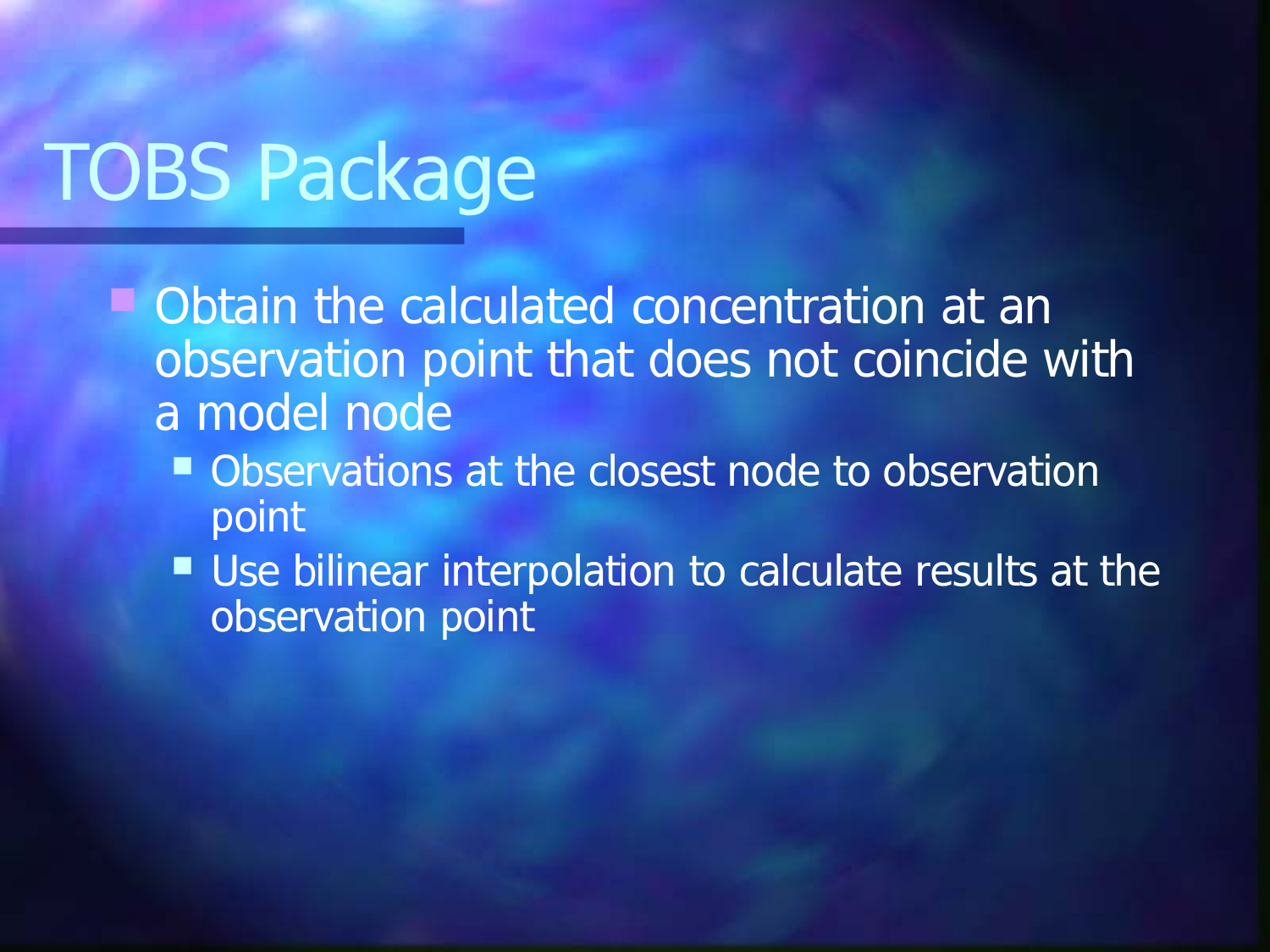

# TOBS Package
Obtain the calculated concentration at an observation point that does not coincide with a model node
Observations at the closest node to observation point
Use bilinear interpolation to calculate results at the observation point